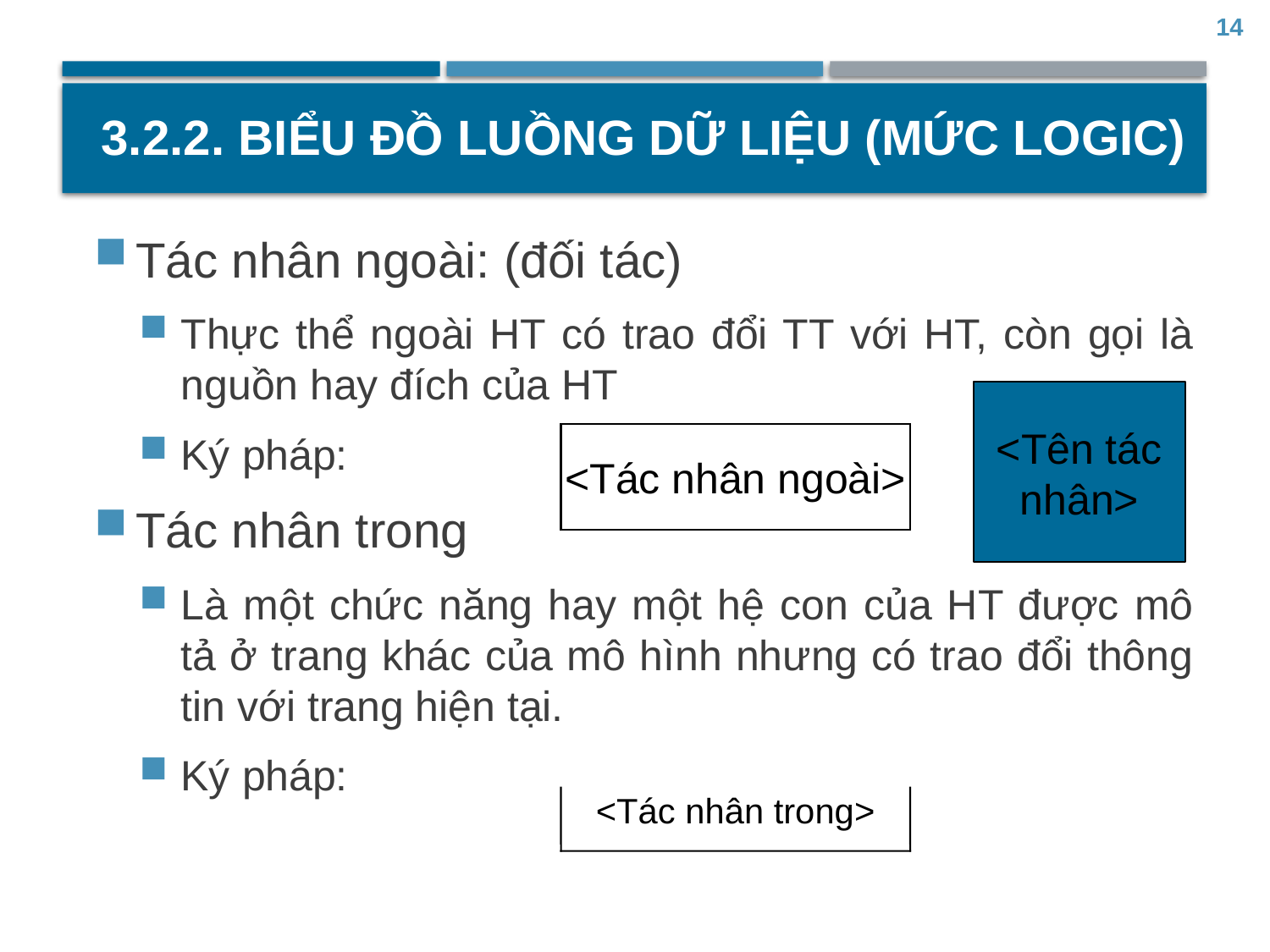

14
# 3.2.2. Biểu đồ luồng dữ liệu (mức logic)
Tác nhân ngoài: (đối tác)
Thực thể ngoài HT có trao đổi TT với HT, còn gọi là nguồn hay đích của HT
Ký pháp:
Tác nhân trong
Là một chức năng hay một hệ con của HT được mô tả ở trang khác của mô hình nhưng có trao đổi thông tin với trang hiện tại.
Ký pháp:

<Tên tác nhân>

<Tác nhân ngoài>
<Tác nhân trong>